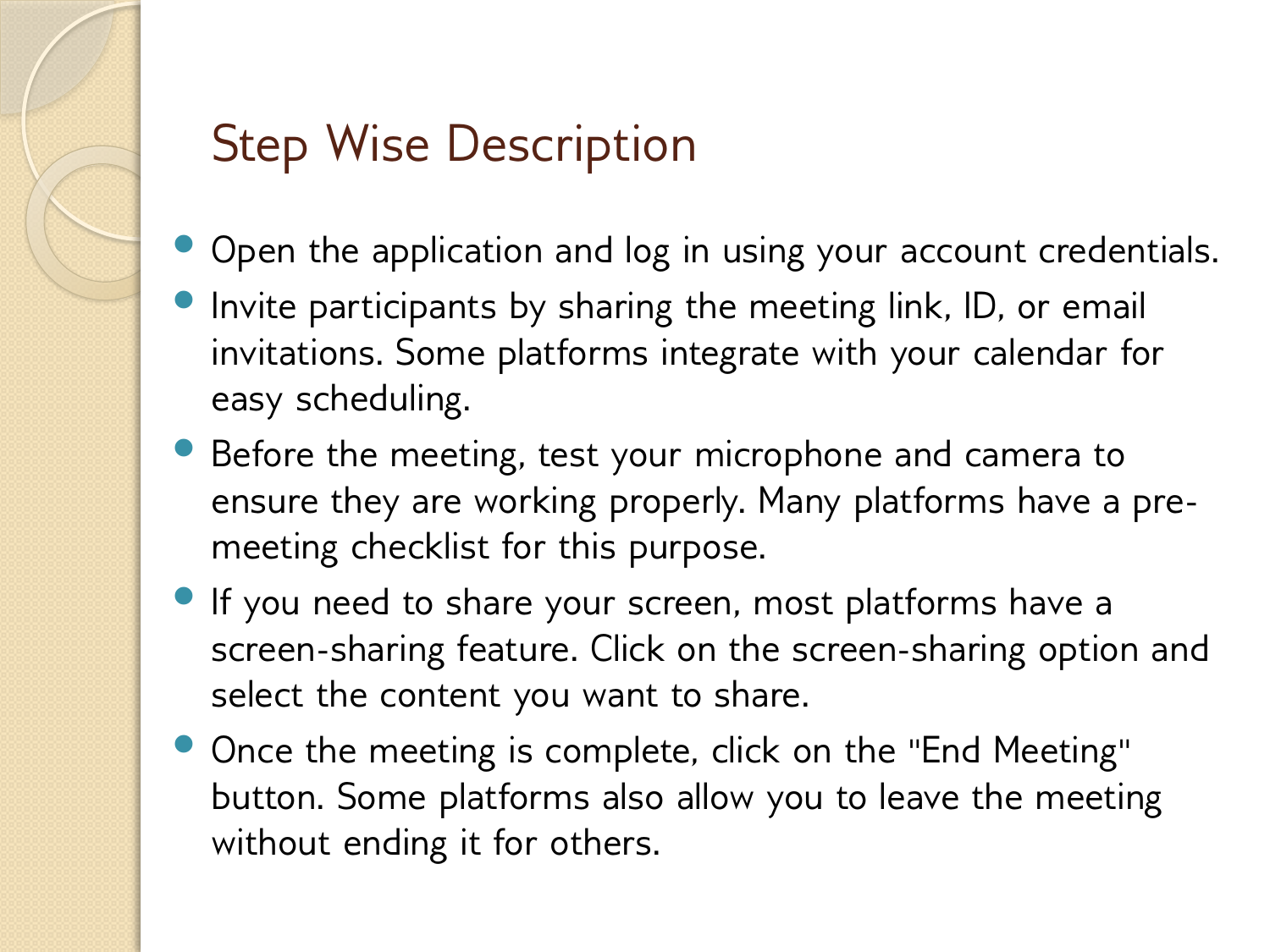

# Step Wise Description
Open the application and log in using your account credentials.
Invite participants by sharing the meeting link, ID, or email invitations. Some platforms integrate with your calendar for easy scheduling.
Before the meeting, test your microphone and camera to ensure they are working properly. Many platforms have a pre-meeting checklist for this purpose.
If you need to share your screen, most platforms have a screen-sharing feature. Click on the screen-sharing option and select the content you want to share.
Once the meeting is complete, click on the "End Meeting" button. Some platforms also allow you to leave the meeting without ending it for others.